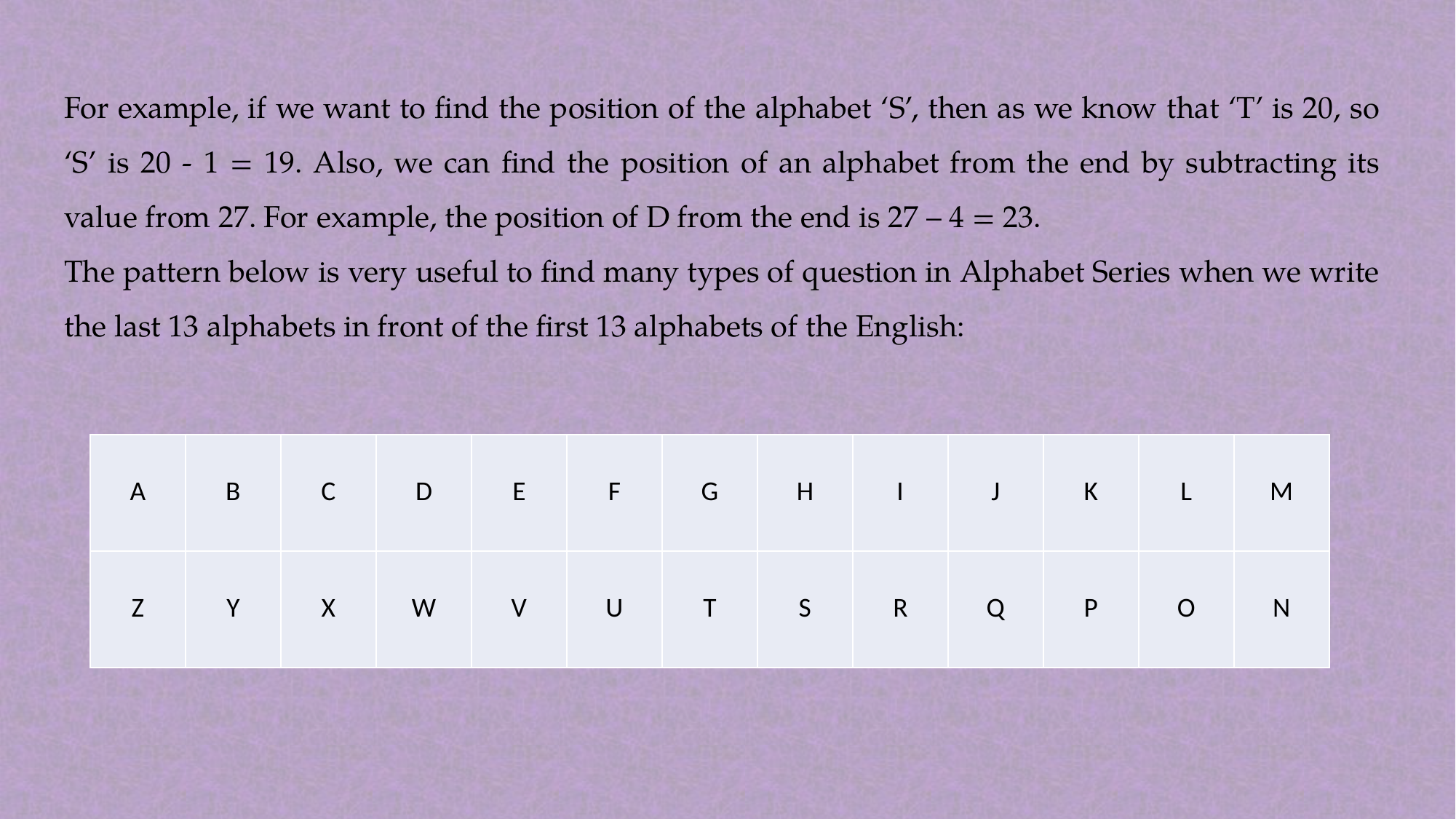

For example, if we want to find the position of the alphabet ‘S’, then as we know that ‘T’ is 20, so ‘S’ is 20 - 1 = 19. Also, we can find the position of an alphabet from the end by subtracting its value from 27. For example, the position of D from the end is 27 – 4 = 23.
The pattern below is very useful to find many types of question in Alphabet Series when we write the last 13 alphabets in front of the first 13 alphabets of the English:
| A | B | C | D | E | F | G | H | I | J | K | L | M |
| --- | --- | --- | --- | --- | --- | --- | --- | --- | --- | --- | --- | --- |
| Z | Y | X | W | V | U | T | S | R | Q | P | O | N |